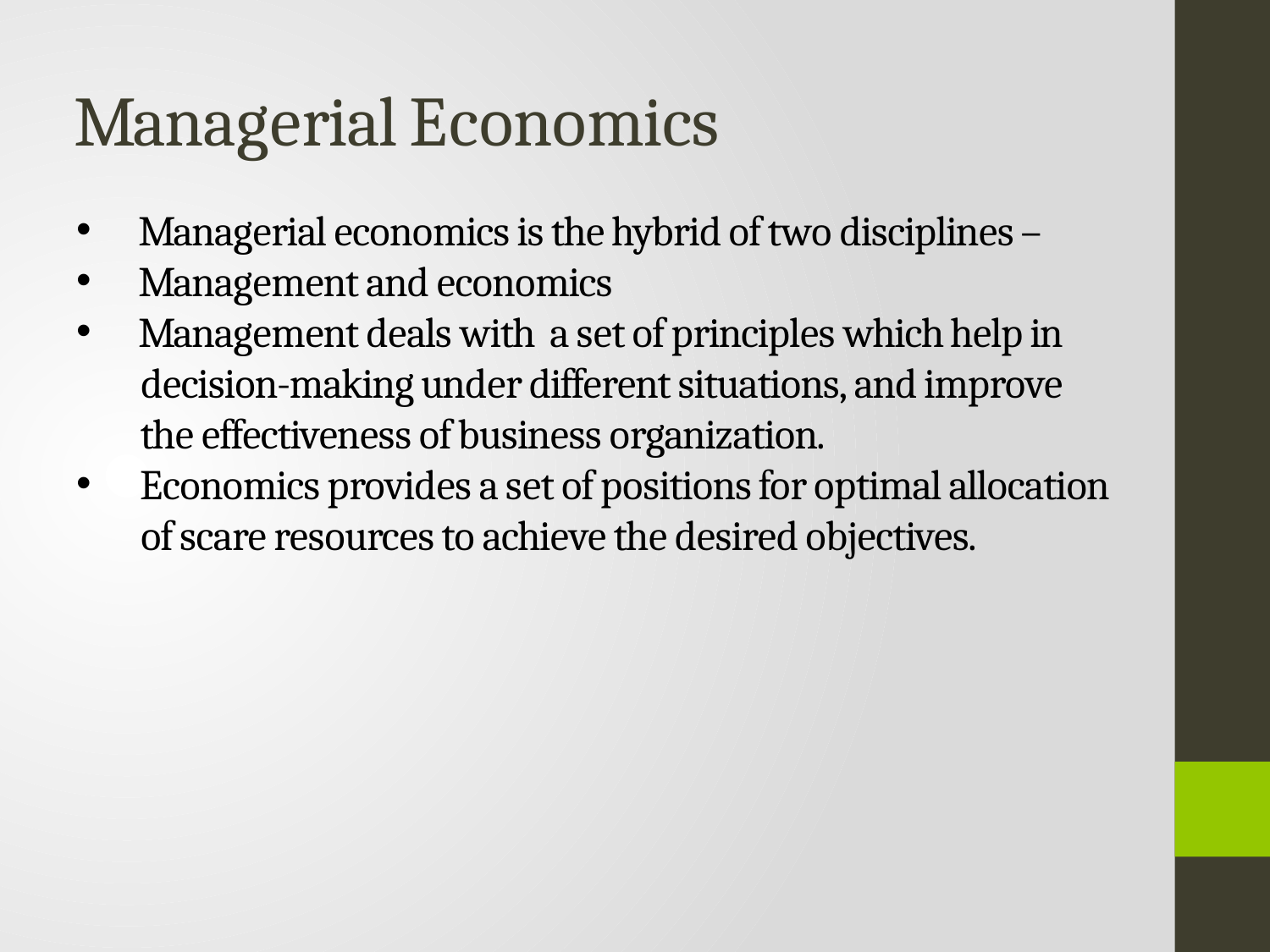

# Managerial Economics
Managerial economics is the hybrid of two disciplines –
Management and economics
Management deals with  a set of principles which help in decision-making under different situations, and improve the effectiveness of business organization.
Economics provides a set of positions for optimal allocation of scare resources to achieve the desired objectives.